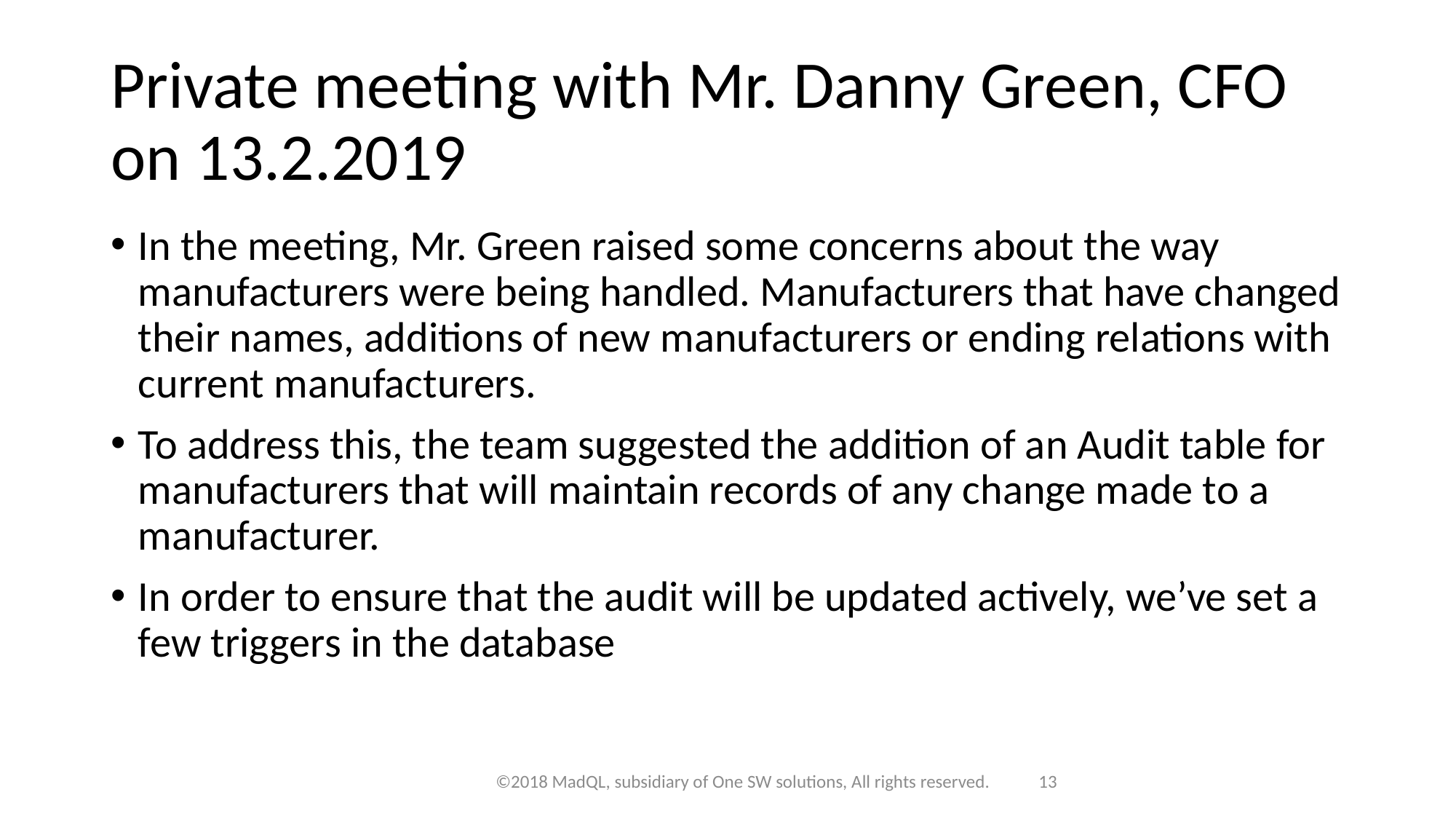

# Private meeting with Mr. Danny Green, CFO on 13.2.2019
In the meeting, Mr. Green raised some concerns about the way manufacturers were being handled. Manufacturers that have changed their names, additions of new manufacturers or ending relations with current manufacturers.
To address this, the team suggested the addition of an Audit table for manufacturers that will maintain records of any change made to a manufacturer.
In order to ensure that the audit will be updated actively, we’ve set a few triggers in the database
©2018 MadQL, subsidiary of One SW solutions, All rights reserved.
13